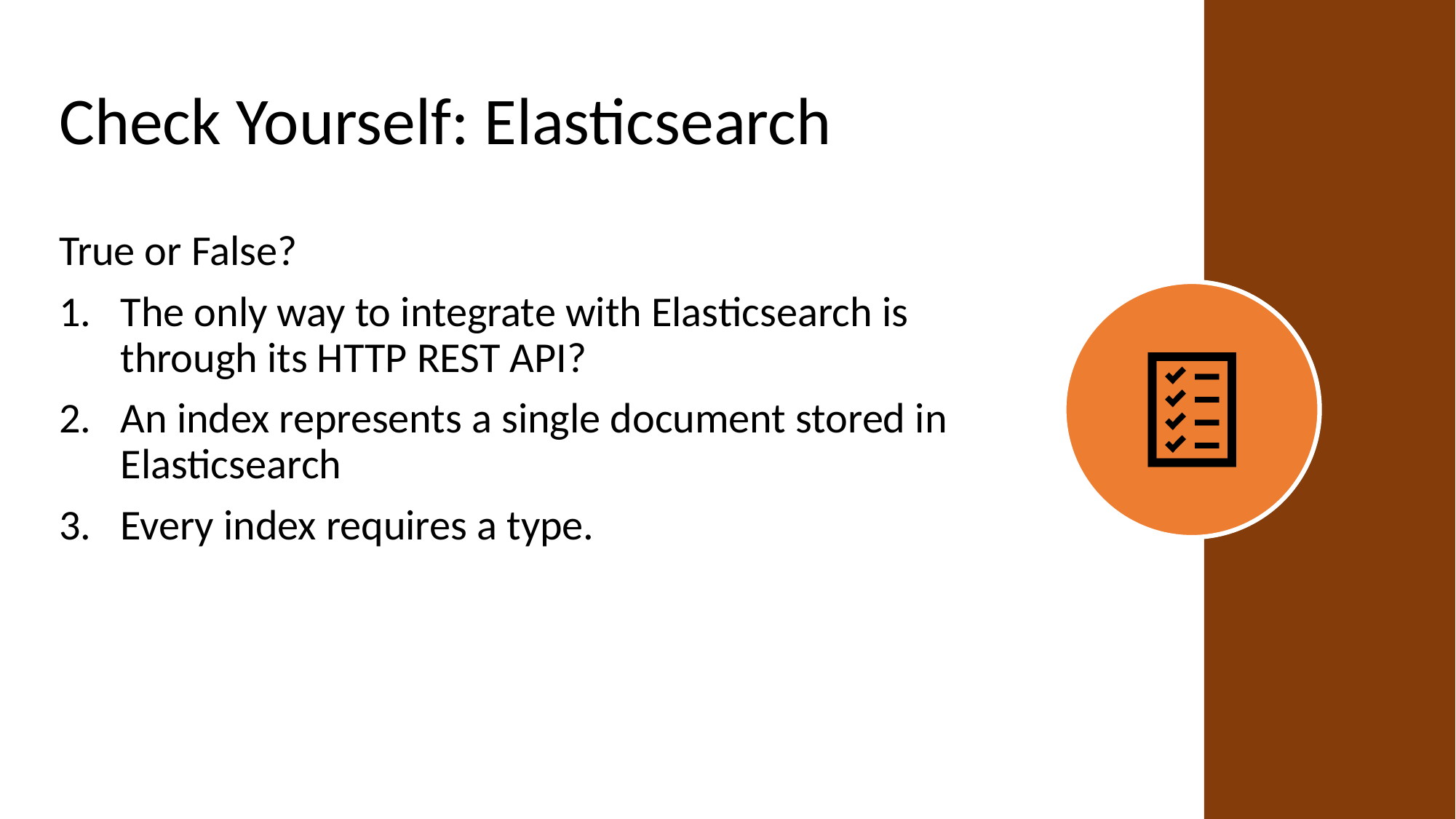

# Check Yourself: Elasticsearch
True or False?
The only way to integrate with Elasticsearch is through its HTTP REST API?
An index represents a single document stored in Elasticsearch
Every index requires a type.